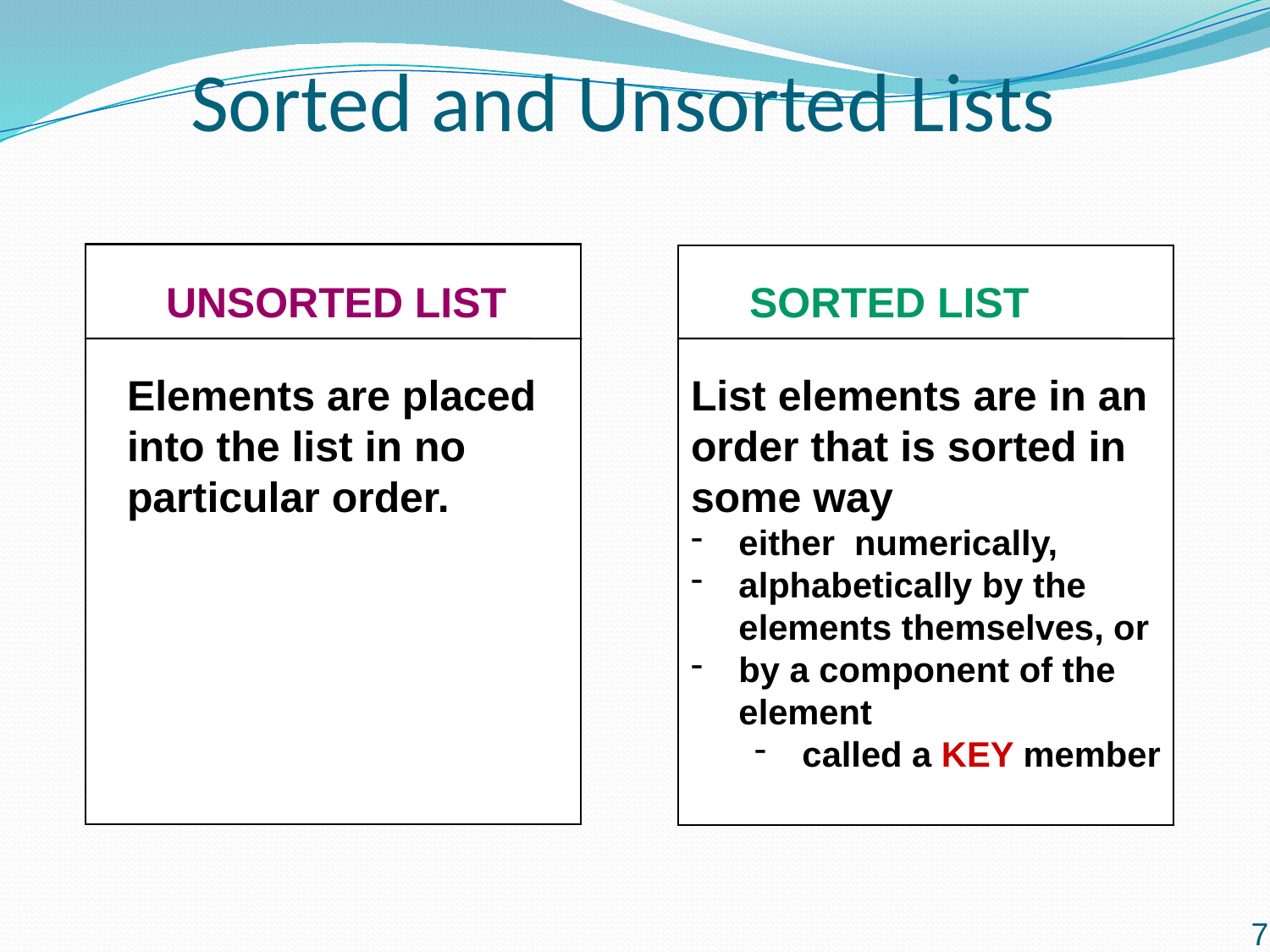

# Sorted and Unsorted Lists

    UNSORTED LIST

Elements are placed into the list in no particular order.

      SORTED LIST

List elements are in an order that is sorted in
some way
either  numerically,
alphabetically by the elements themselves, or
by a component of the element
called a KEY member

7